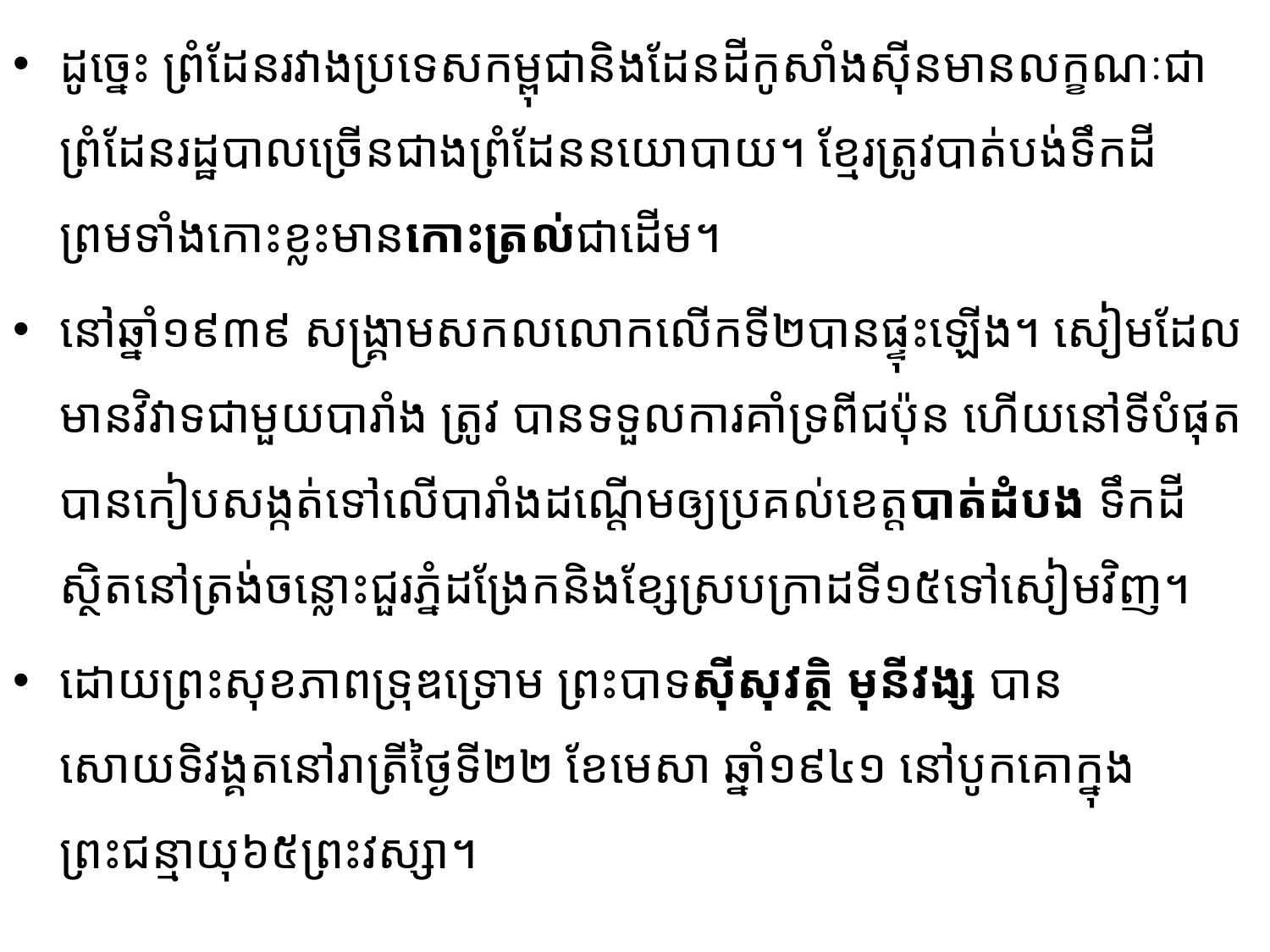

ដូច្នេះ ព្រំដែនរវាងប្រទេសកម្ពុជានិងដែនដីកូសាំងស៊ីនមានលក្ខណៈជា​ព្រំដែនរដ្ឋបាល​ច្រើនជាង​ព្រំដែន​នយោបាយ។ ខ្មែរត្រូវបាត់បង់ទឹកដី ព្រមទាំងកោះខ្លះមានកោះត្រល់ជាដើម។
នៅឆ្នាំ១៩៣៩ សង្រ្គាមសកលលោកលើកទី២បានផ្ទុះឡើង។ សៀមដែលមានវិវាទជាមួយបារាំង ត្រូវ បានទទួលការគាំទ្រពីជប៉ុន ហើយនៅទីបំផុតបានកៀបសង្កត់ទៅលើបារាំងដណ្តើមឲ្យប្រគល់ខេត្តបាត់ដំបង ​ទឹក​ដី​ស្ថិតនៅត្រង់ចន្លោះ​ជួរភ្នំដង្រែកនិងខ្សែស្របក្រាដទី១៥ទៅសៀមវិញ។
ដោយព្រះសុខភាពទ្រុឌទ្រោម ព្រះបាទស៊ីសុវត្ថិ មុនីវង្ស បានសោយទិវង្គតនៅរាត្រីថ្ងៃទី២២ ខែមេសា ឆ្នាំ១៩៤១ នៅបូកគោក្នុងព្រះជន្មាយុ៦៥ព្រះវស្សា។